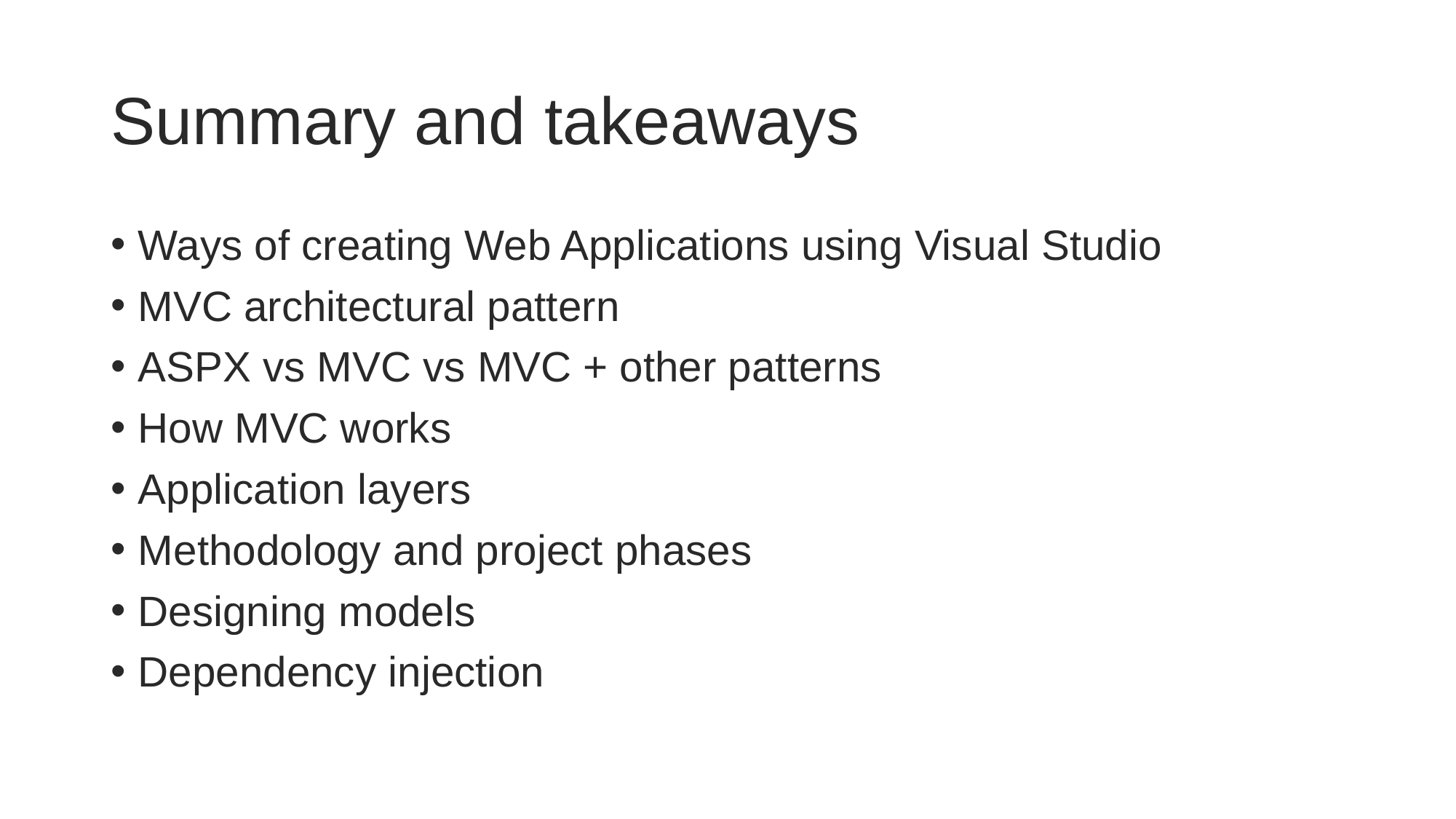

# Summary and takeaways
Ways of creating Web Applications using Visual Studio
MVC architectural pattern
ASPX vs MVC vs MVC + other patterns
How MVC works
Application layers
Methodology and project phases
Designing models
Dependency injection